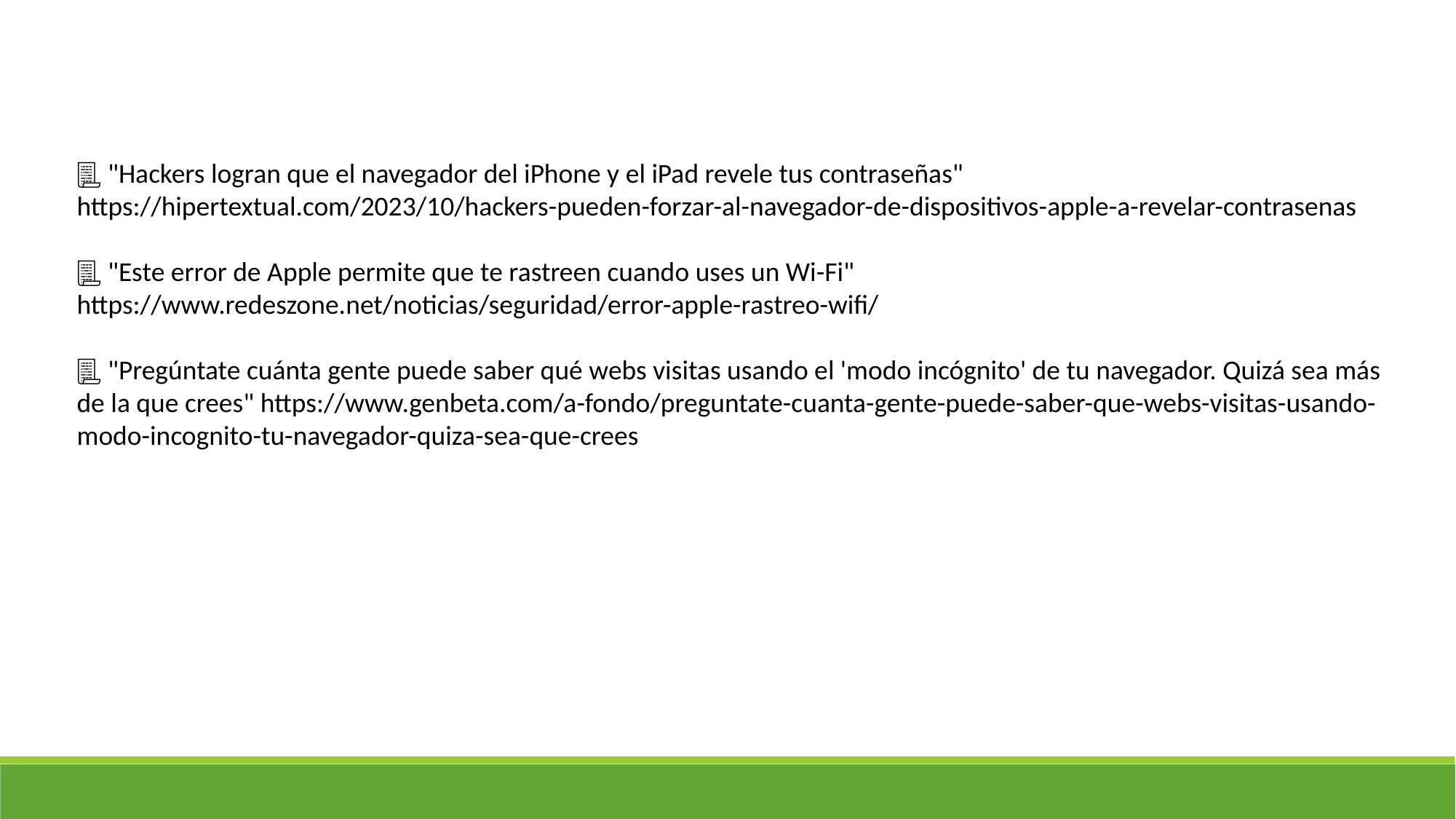

📃 "Hackers logran que el navegador del iPhone y el iPad revele tus contraseñas" https://hipertextual.com/2023/10/hackers-pueden-forzar-al-navegador-de-dispositivos-apple-a-revelar-contrasenas

📃 "Este error de Apple permite que te rastreen cuando uses un Wi-Fi" https://www.redeszone.net/noticias/seguridad/error-apple-rastreo-wifi/

📃 "Pregúntate cuánta gente puede saber qué webs visitas usando el 'modo incógnito' de tu navegador. Quizá sea más de la que crees" https://www.genbeta.com/a-fondo/preguntate-cuanta-gente-puede-saber-que-webs-visitas-usando-modo-incognito-tu-navegador-quiza-sea-que-crees